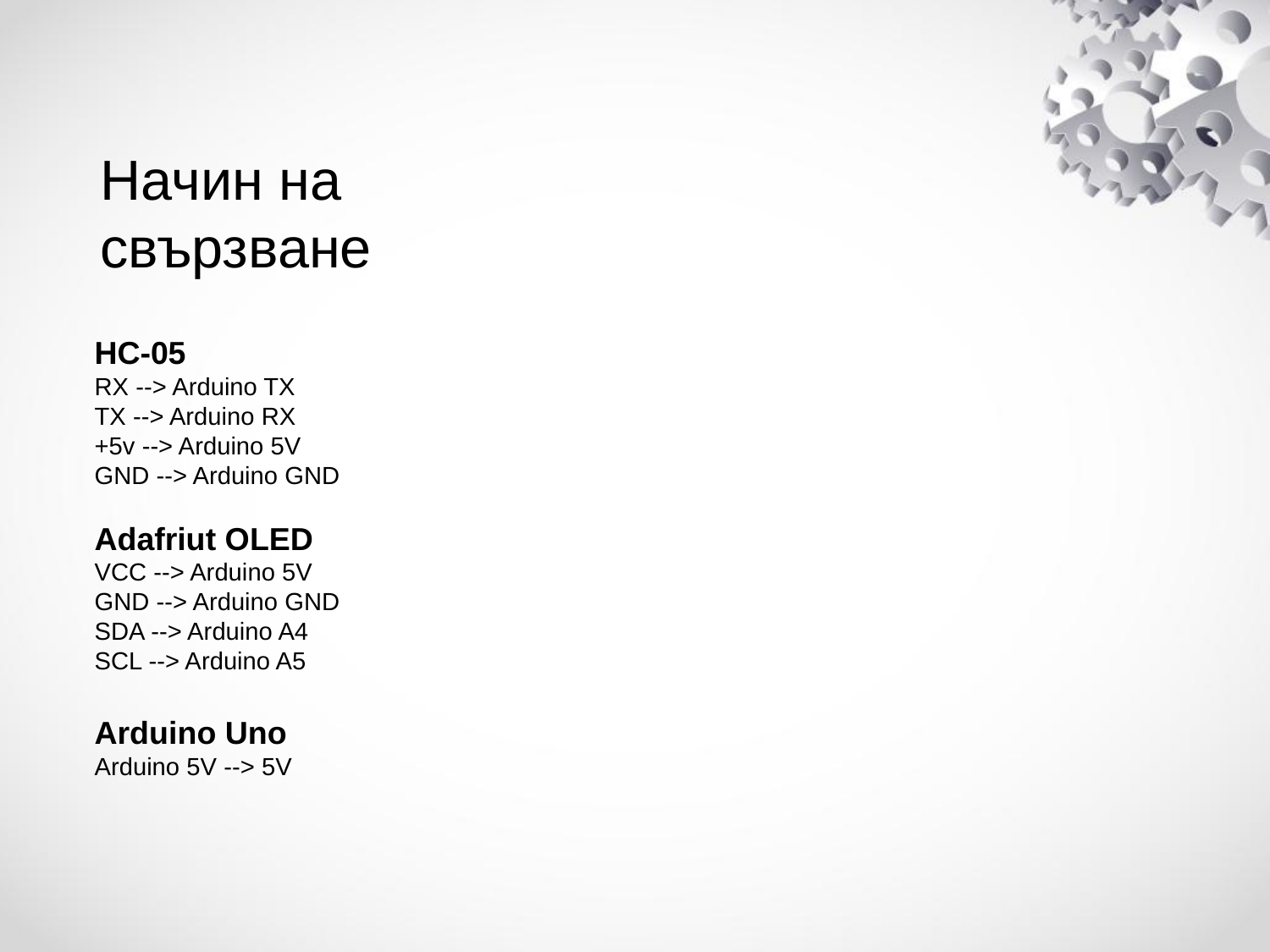

# Начин на свързване
HC-05
RX --> Arduino TX
TX --> Arduino RX
+5v --> Arduino 5V
GND --> Arduino GND

Adafriut OLED
VCC --> Arduino 5V
GND --> Arduino GND
SDA --> Arduino A4
SCL --> Arduino A5

Arduino Uno
Arduino 5V --> 5V